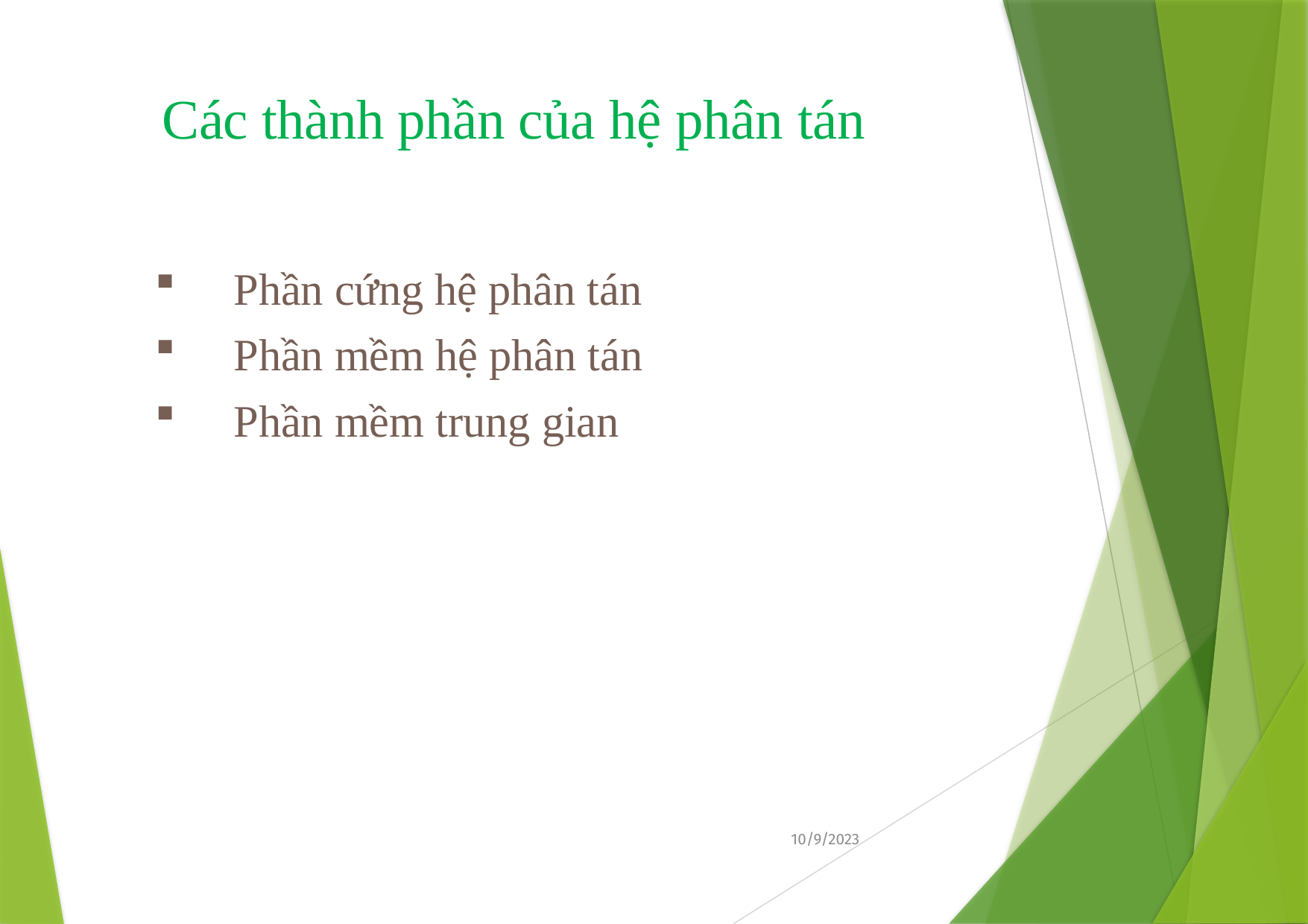

# Các thành phần của hệ phân tán
Phần cứng hệ phân tán
Phần mềm hệ phân tán
Phần mềm trung gian
10/9/2023